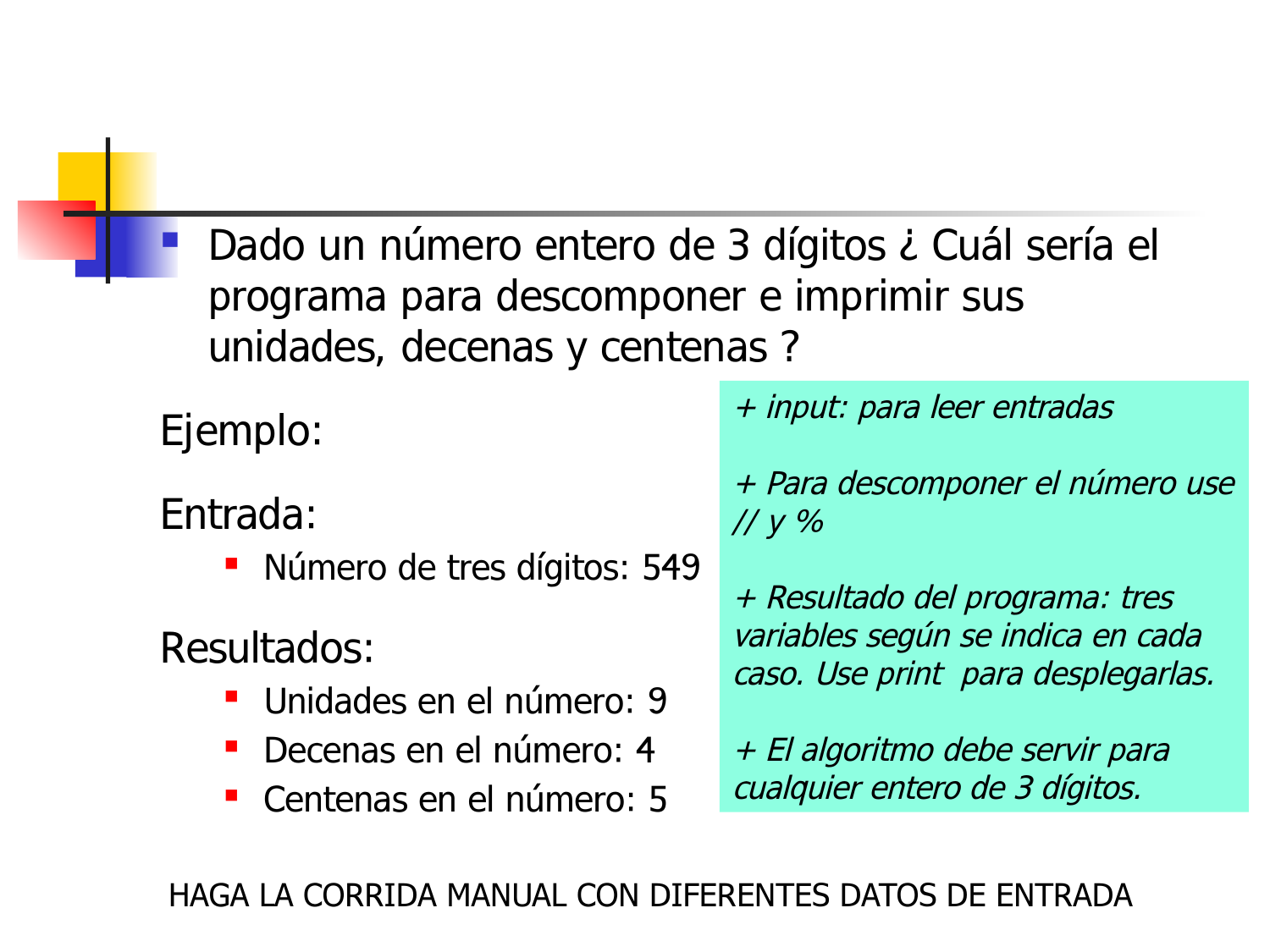

#

Dado un número entero de 3 dígitos ¿ Cuál sería el programa para descomponer e imprimir sus unidades, decenas y centenas ?

Ejemplo:

Entrada:
Número de tres dígitos: 549

Resultados:
Unidades en el número: 9
Decenas en el número: 4
Centenas en el número: 5

HAGA LA CORRIDA MANUAL CON DIFERENTES DATOS DE ENTRADA
+ input: para leer entradas

+ Para descomponer el número use // y %

+ Resultado del programa: tres variables según se indica en cada caso. Use print  para desplegarlas.

+ El algoritmo debe servir para cualquier entero de 3 dígitos.